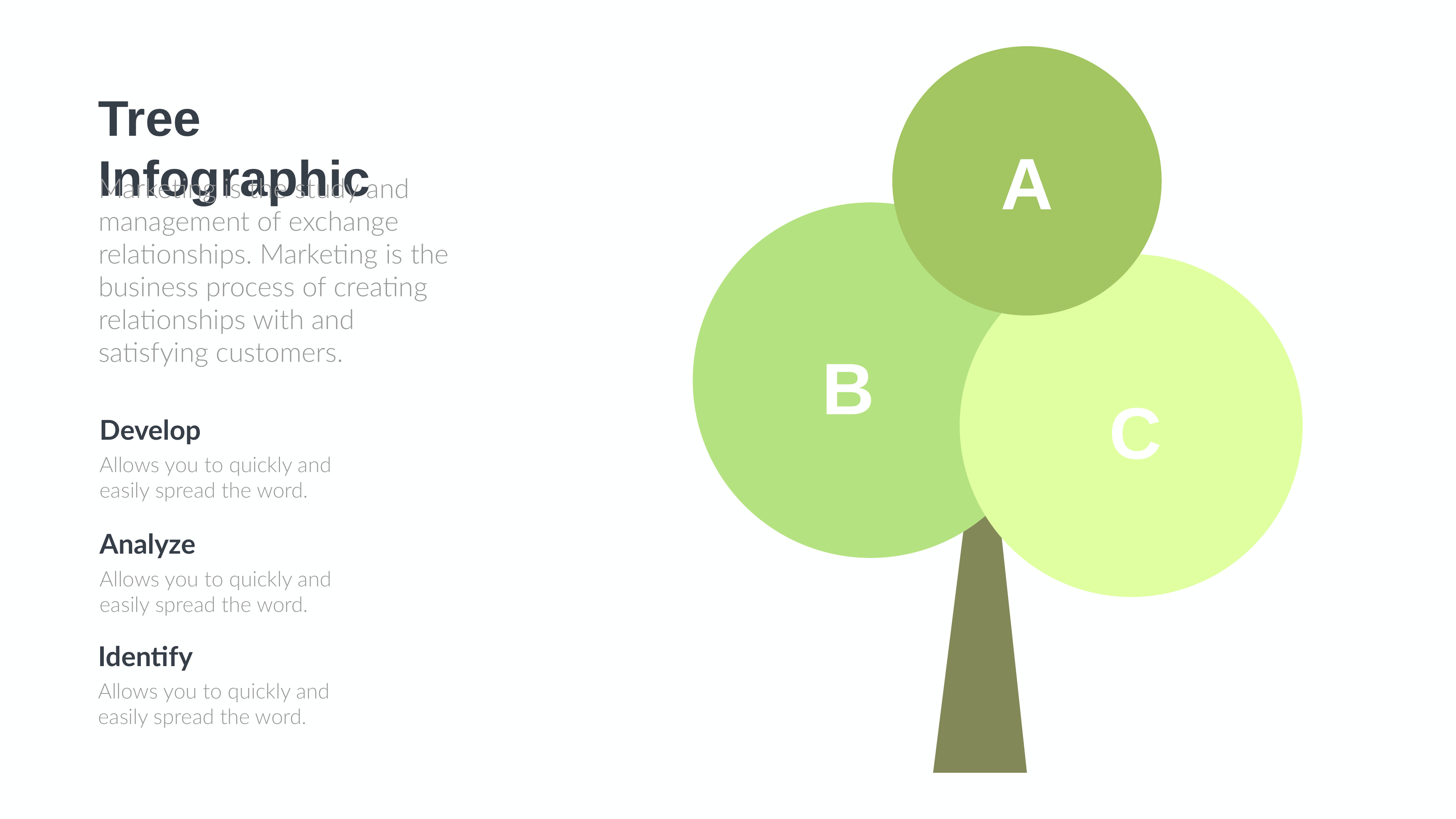

Tree Infographic
Marketing is the study and management of exchange relationships. Marketing is the business process of creating relationships with and satisfying customers.
A

B
C
Develop
Allows you to quickly and easily spread the word.

Analyze
Allows you to quickly and easily spread the word.
Identify
Allows you to quickly and easily spread the word.